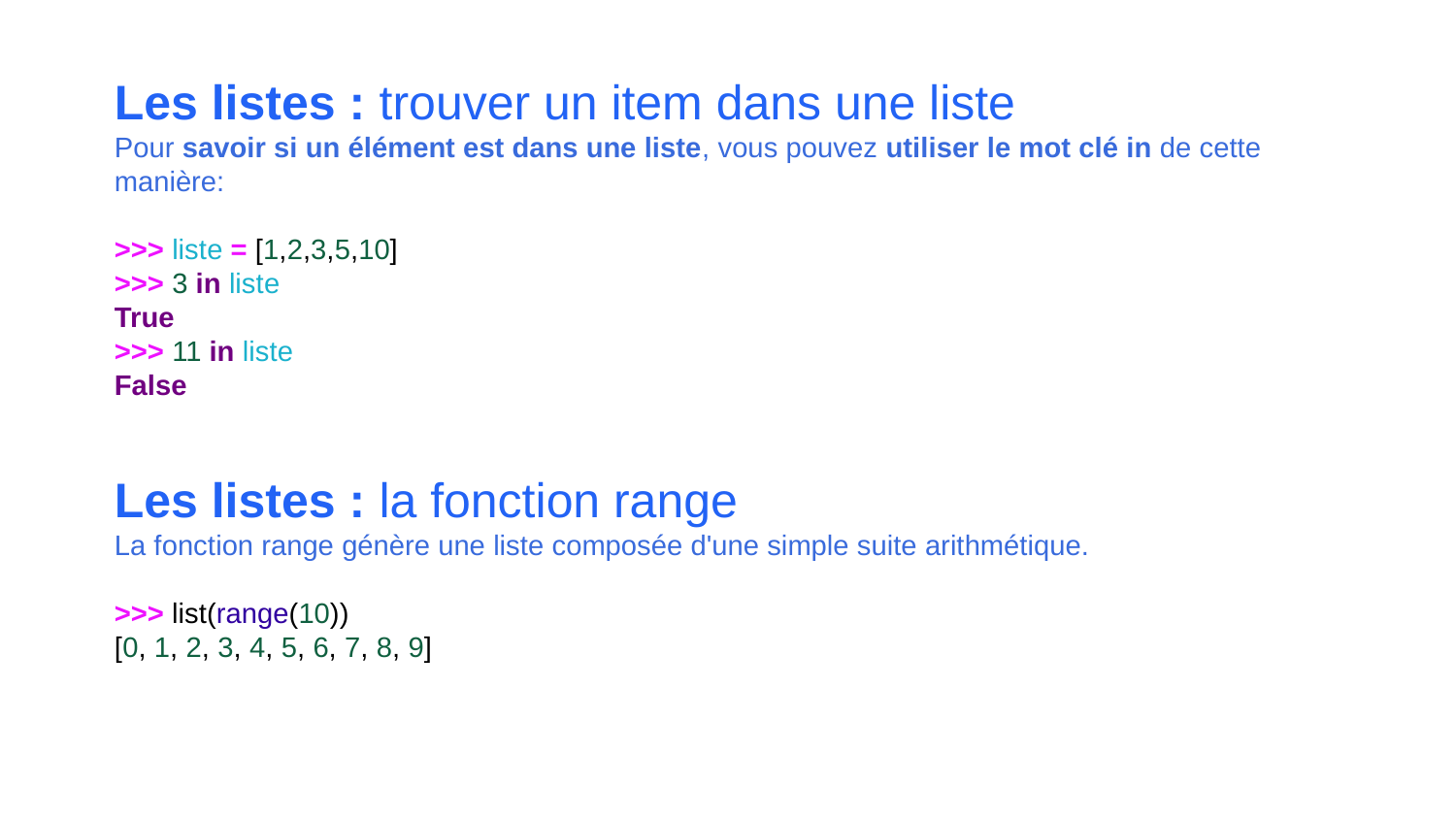

Les listes : trouver un item dans une liste
Pour savoir si un élément est dans une liste, vous pouvez utiliser le mot clé in de cette manière:

>>> liste = [1,2,3,5,10]
>>> 3 in liste
True
>>> 11 in liste
False

Les listes : la fonction range
La fonction range génère une liste composée d'une simple suite arithmétique.

>>> list(range(10))
[0, 1, 2, 3, 4, 5, 6, 7, 8, 9]